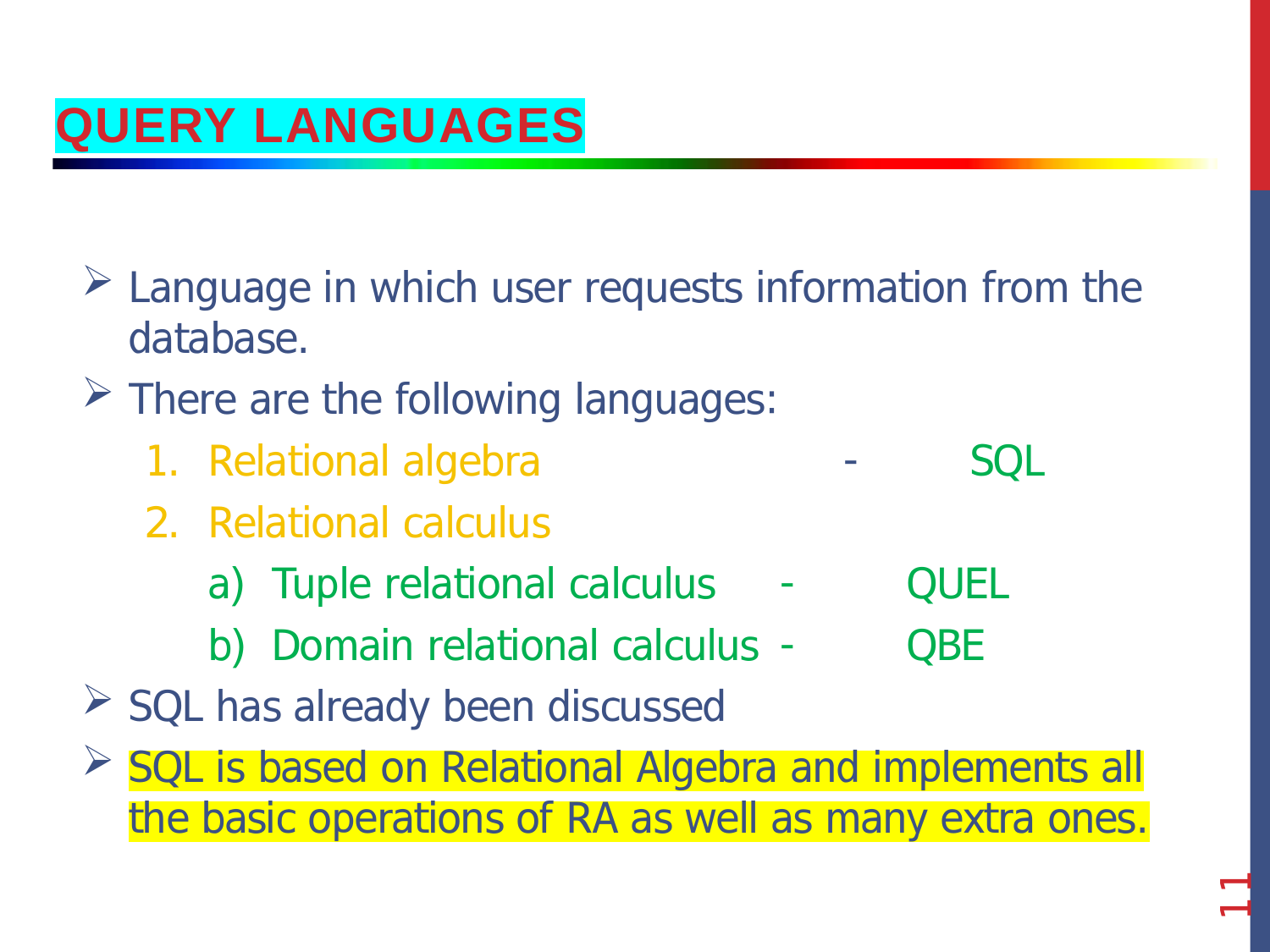

query languages
Language in which user requests information from the database.
There are the following languages:
Relational algebra			-	SQL
Relational calculus
Tuple relational calculus	-	QUEL
Domain relational calculus	-	QBE
SQL has already been discussed
SQL is based on Relational Algebra and implements all the basic operations of RA as well as many extra ones.
11